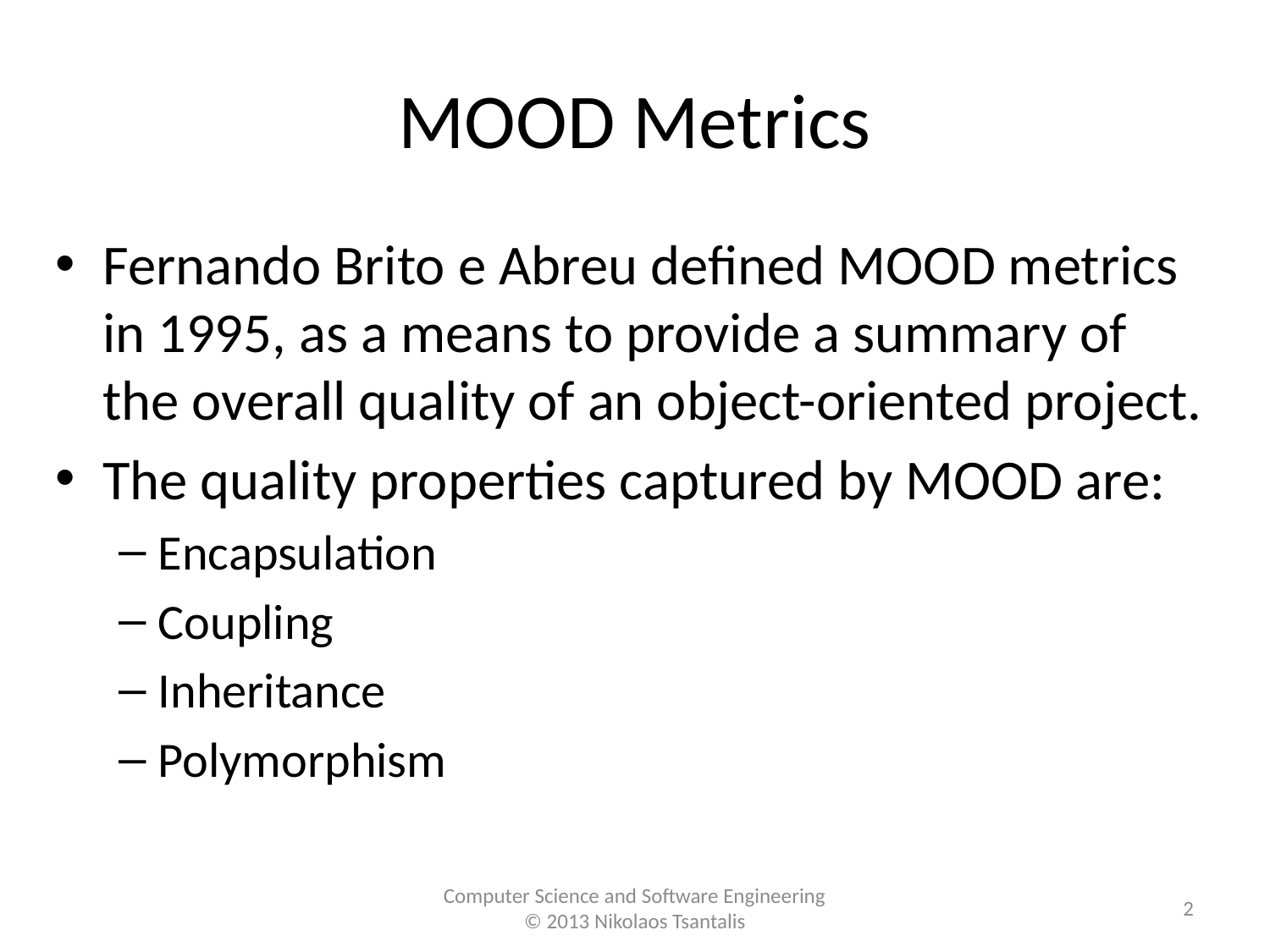

# MOOD Metrics
Fernando Brito e Abreu defined MOOD metrics in 1995, as a means to provide a summary of the overall quality of an object-oriented project.
The quality properties captured by MOOD are:
Encapsulation
Coupling
Inheritance
Polymorphism
2